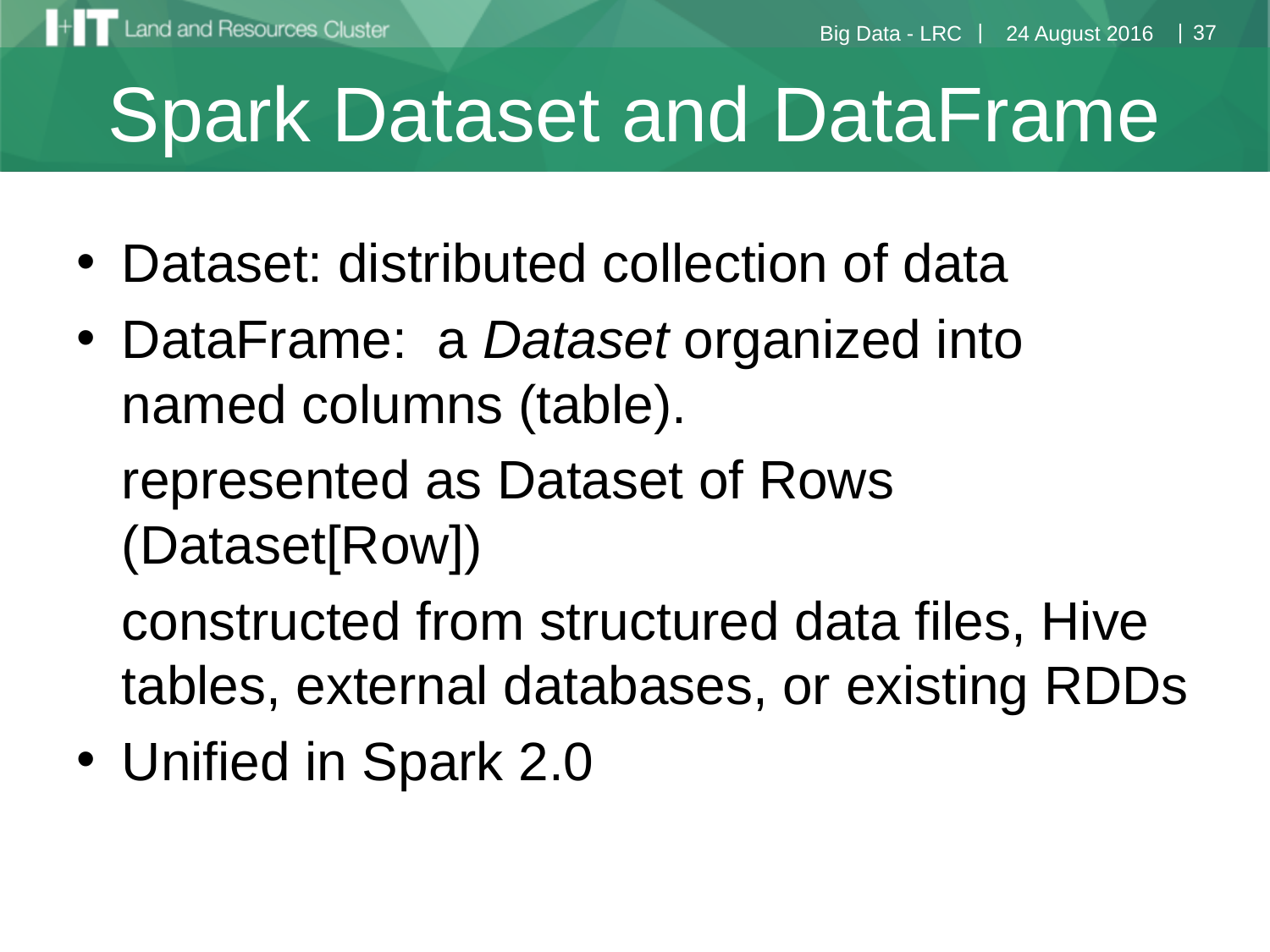

37
24 August 2016
Big Data - LRC
# Spark Dataset and DataFrame
Dataset: distributed collection of data
DataFrame:  a Dataset organized into named columns (table).
	represented as Dataset of Rows (Dataset[Row])
	constructed from structured data files, Hive tables, external databases, or existing RDDs
Unified in Spark 2.0